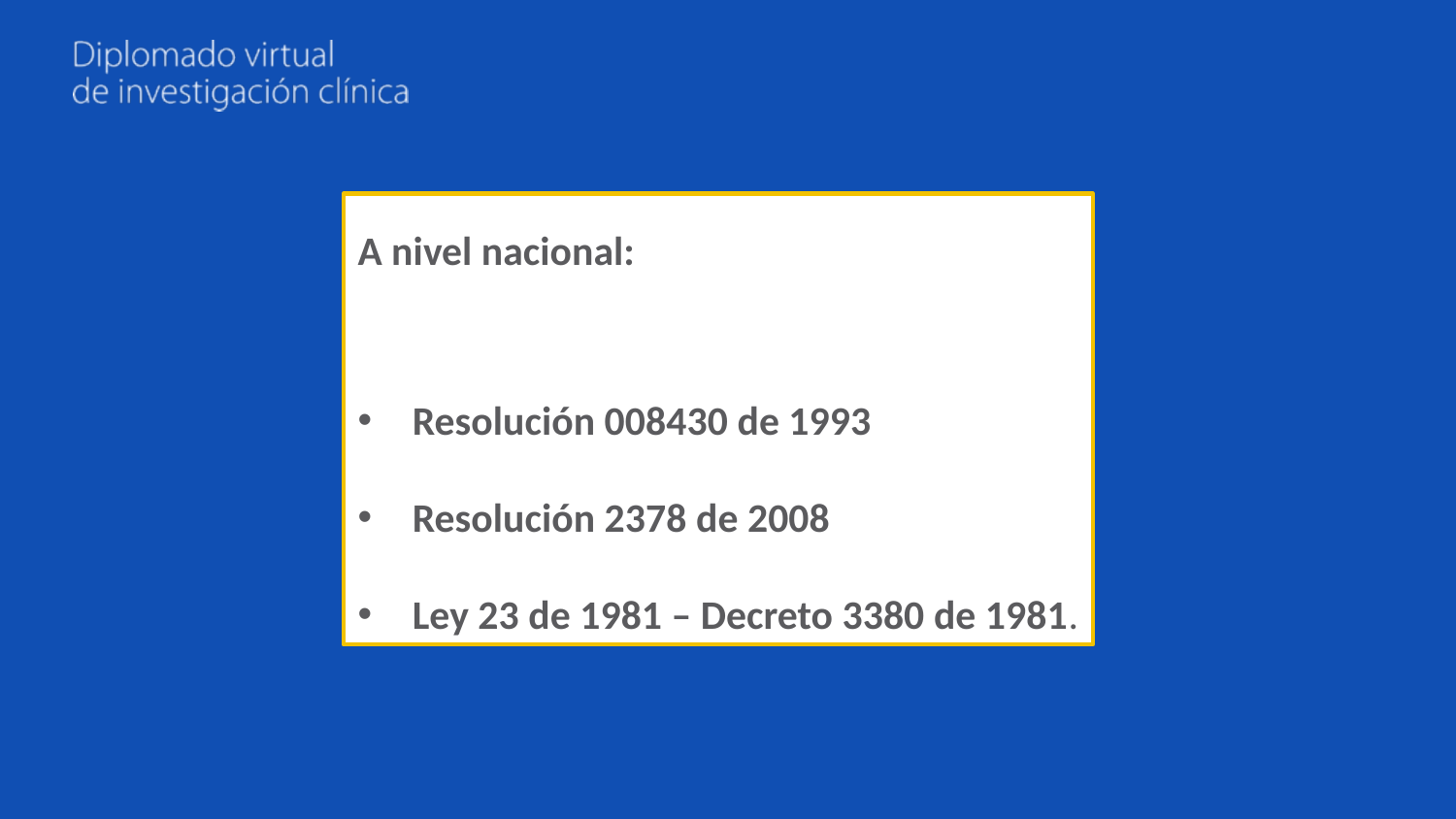

A nivel nacional:

Resolución 008430 de 1993
Resolución 2378 de 2008
Ley 23 de 1981 – Decreto 3380 de 1981.